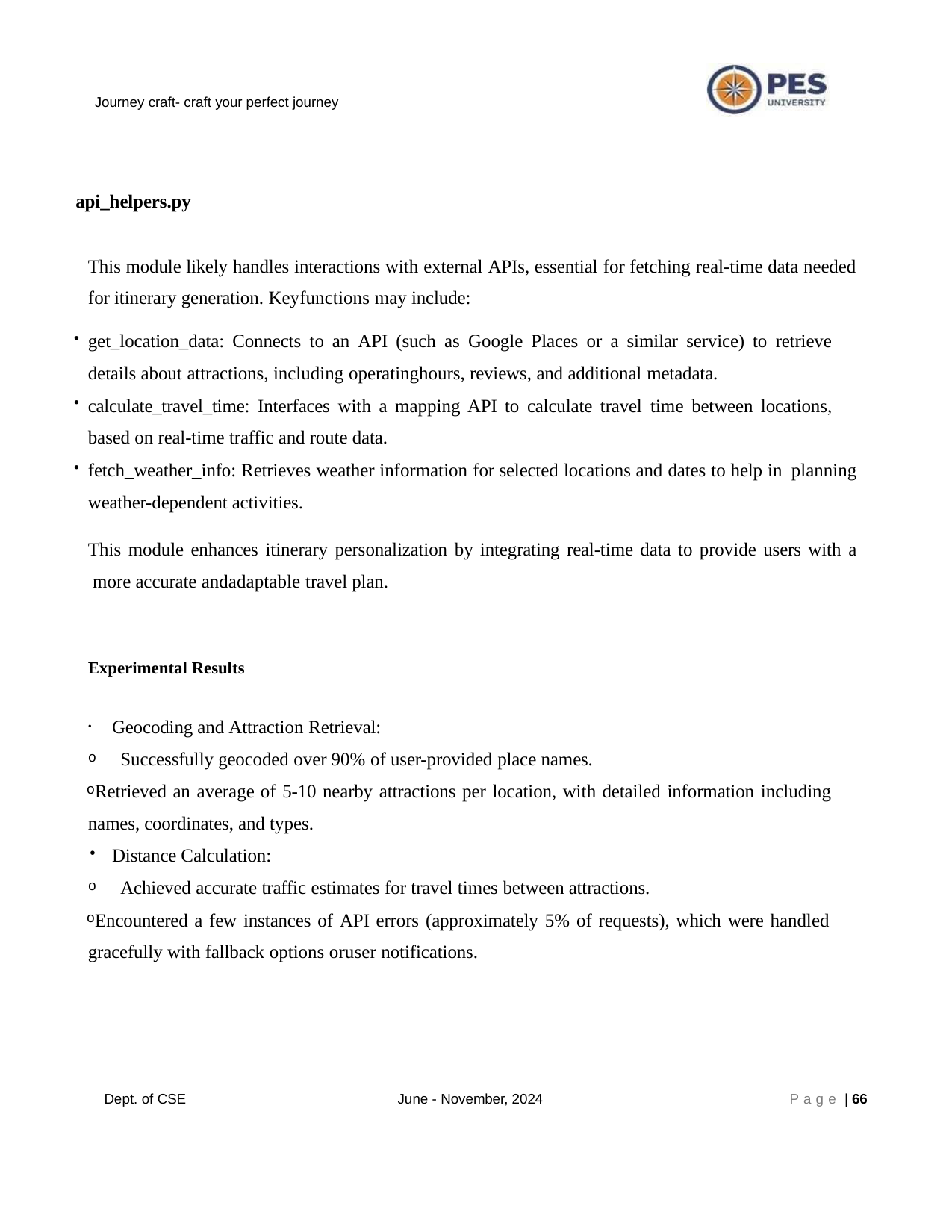

Journey craft- craft your perfect journey
api_helpers.py

This module likely handles interactions with external APIs, essential for fetching real-time data needed  for itinerary generation. Keyfunctions may include:
get_location_data: Connects to an API (such as Google Places or a similar service) to retrieve  details about attractions, including operatinghours, reviews, and additional metadata.
calculate_travel_time: Interfaces with a mapping API to calculate travel time between locations,  based on real-time traffic and route data.
fetch_weather_info: Retrieves weather information for selected locations and dates to help in  planning weather-dependent activities.
This module enhances itinerary personalization by integrating real-time data to provide users with a  more accurate andadaptable travel plan.
Experimental Results

Geocoding and Attraction Retrieval:
Successfully geocoded over 90% of user-provided place names.
Retrieved an average of 5-10 nearby attractions per location, with detailed information including  names, coordinates, and types.
Distance Calculation:
Achieved accurate traffic estimates for travel times between attractions.
Encountered a few instances of API errors (approximately 5% of requests), which were handled  gracefully with fallback options oruser notifications.
Dept. of CSE
June - November, 2024
P a g e | 66